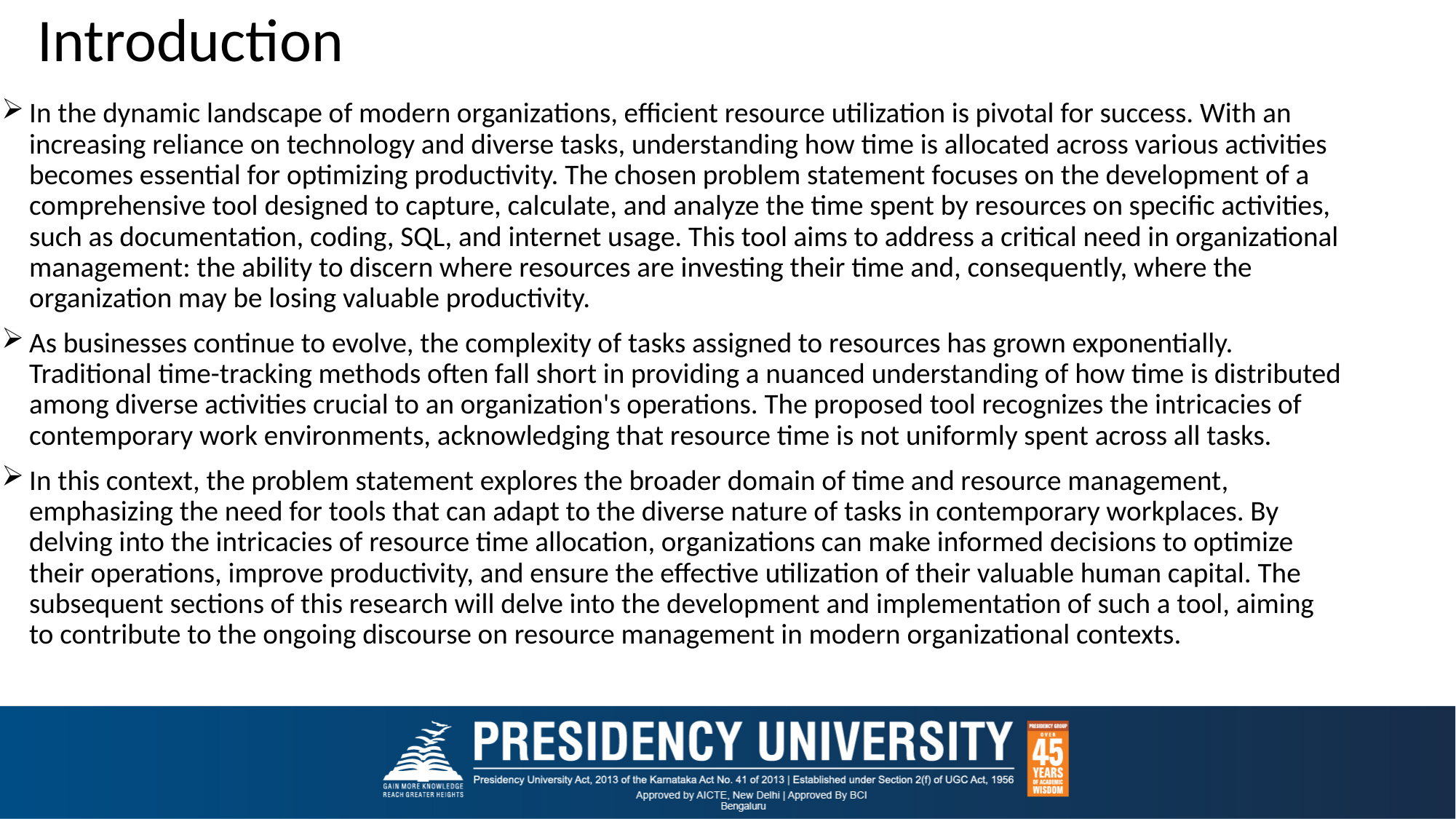

# Introduction
In the dynamic landscape of modern organizations, efficient resource utilization is pivotal for success. With an increasing reliance on technology and diverse tasks, understanding how time is allocated across various activities becomes essential for optimizing productivity. The chosen problem statement focuses on the development of a comprehensive tool designed to capture, calculate, and analyze the time spent by resources on specific activities, such as documentation, coding, SQL, and internet usage. This tool aims to address a critical need in organizational management: the ability to discern where resources are investing their time and, consequently, where the organization may be losing valuable productivity.
As businesses continue to evolve, the complexity of tasks assigned to resources has grown exponentially. Traditional time-tracking methods often fall short in providing a nuanced understanding of how time is distributed among diverse activities crucial to an organization's operations. The proposed tool recognizes the intricacies of contemporary work environments, acknowledging that resource time is not uniformly spent across all tasks.
In this context, the problem statement explores the broader domain of time and resource management, emphasizing the need for tools that can adapt to the diverse nature of tasks in contemporary workplaces. By delving into the intricacies of resource time allocation, organizations can make informed decisions to optimize their operations, improve productivity, and ensure the effective utilization of their valuable human capital. The subsequent sections of this research will delve into the development and implementation of such a tool, aiming to contribute to the ongoing discourse on resource management in modern organizational contexts.